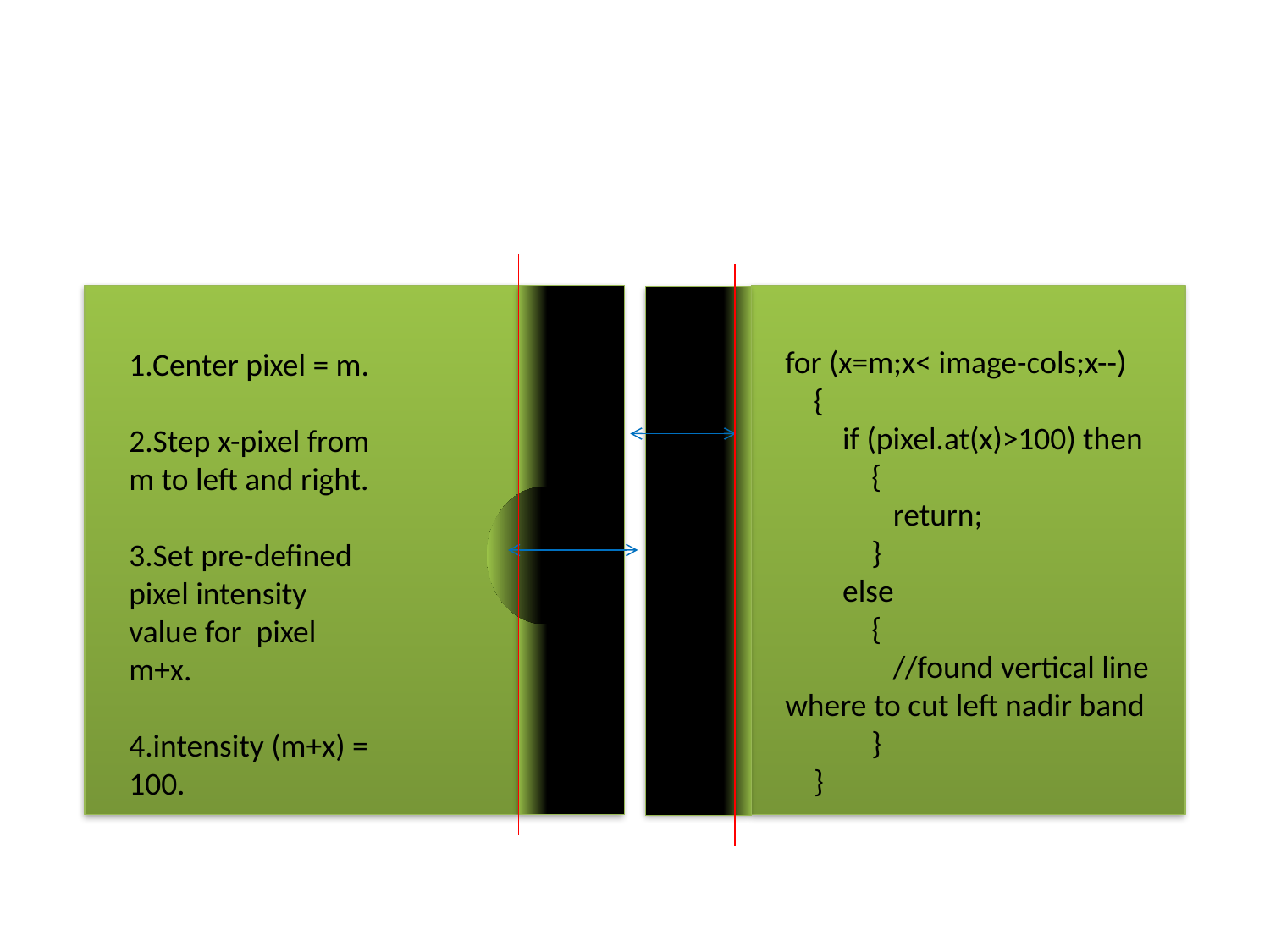

#

for (x=m;x< image-cols;x--)
    {
        if (pixel.at(x)>100) then
            {
               return;
            }
        else
            {
               //found vertical line where to cut left nadir band
            }
    }
1.Center pixel = m.

2.Step x-pixel from m to left and right.

3.Set pre-defined pixel intensity value for  pixel m+x.

4.intensity (m+x) = 100.